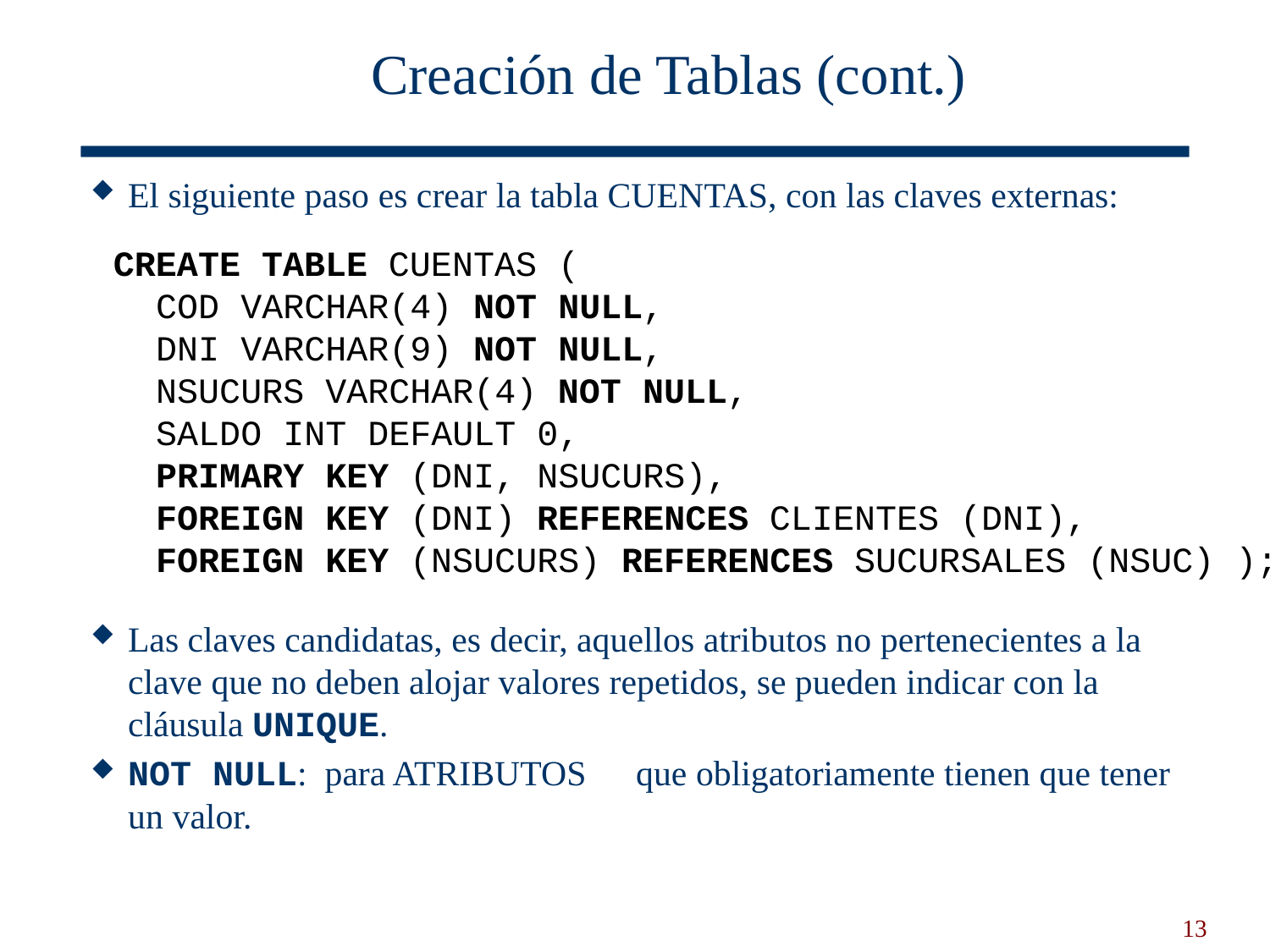

Creación de Tablas (cont.)
El siguiente paso es crear la tabla CUENTAS, con las claves externas:

Las claves candidatas, es decir, aquellos atributos no pertenecientes a la clave que no deben alojar valores repetidos, se pueden indicar con la cláusula UNIQUE.
NOT NULL:  para ATRIBUTOS	que obligatoriamente tienen que tener un valor.
CREATE TABLE CUENTAS (
  COD VARCHAR(4) NOT NULL,
  DNI VARCHAR(9) NOT NULL,
  NSUCURS VARCHAR(4) NOT NULL,
  SALDO INT DEFAULT 0,
  PRIMARY KEY (DNI, NSUCURS),
  FOREIGN KEY (DNI) REFERENCES CLIENTES (DNI),
  FOREIGN KEY (NSUCURS) REFERENCES SUCURSALES (NSUC) );
13